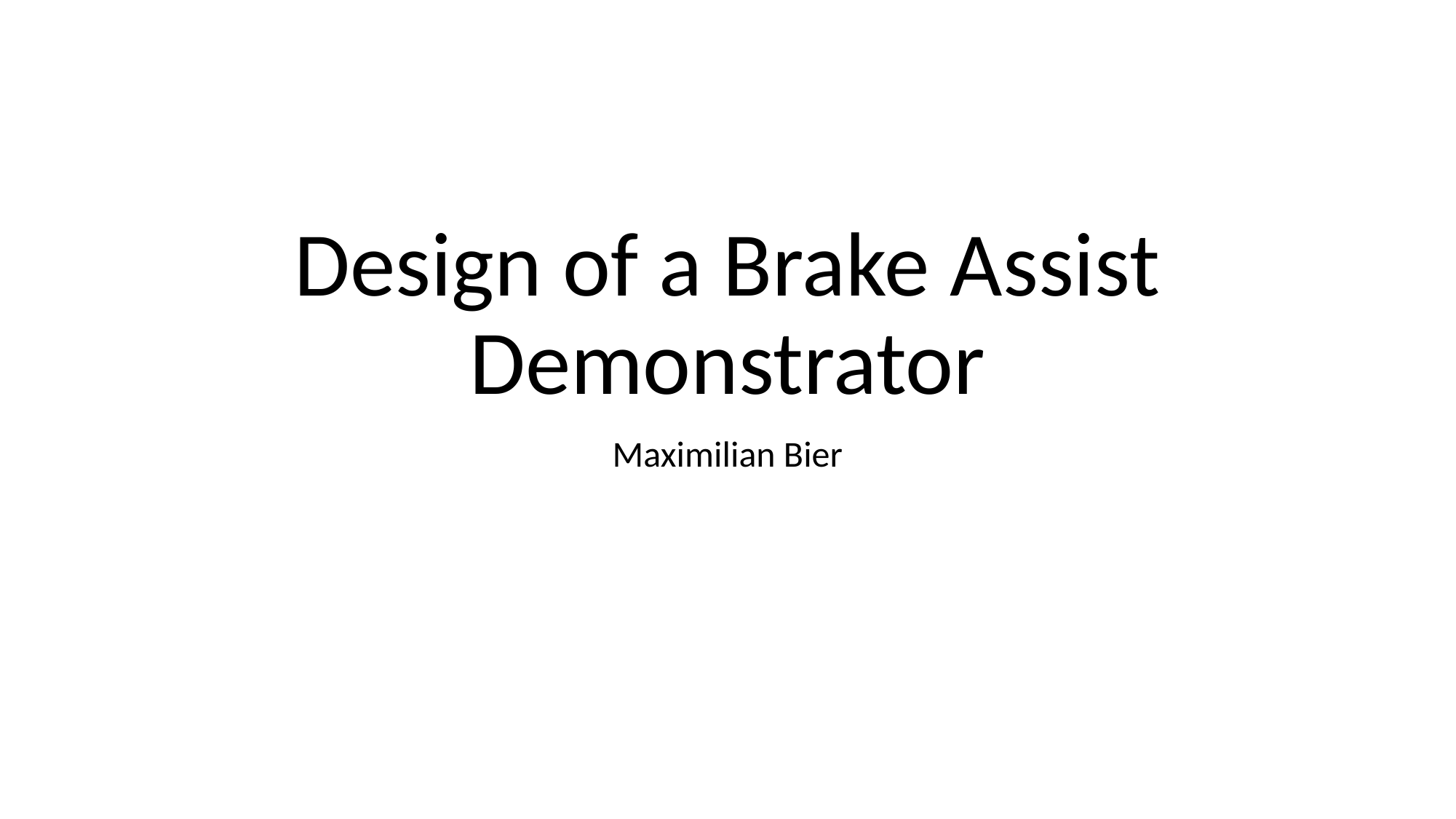

# Design of a Brake Assist Demonstrator
Maximilian Bier